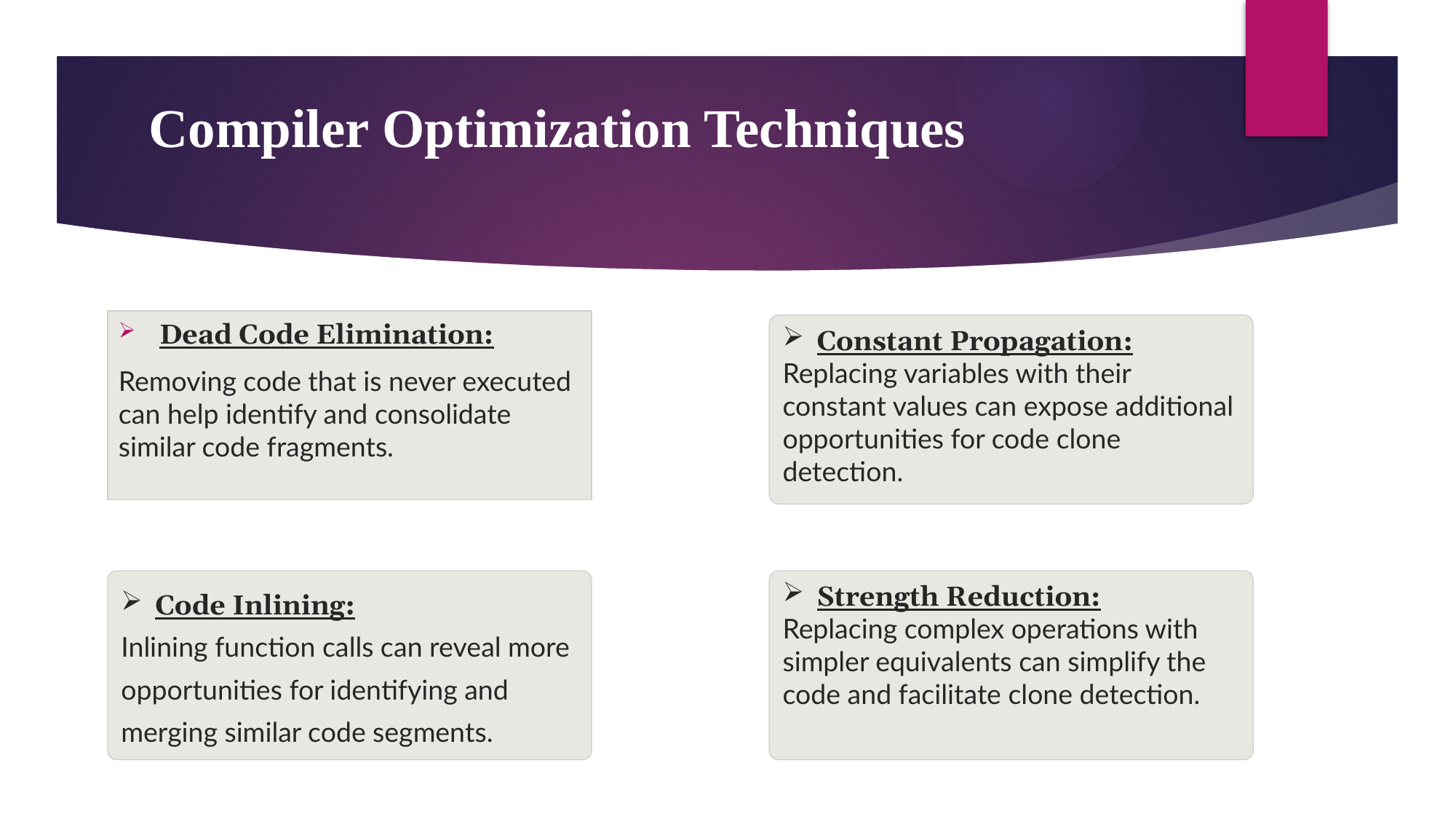

# Compiler Optimization Techniques
Dead Code Elimination:
Removing code that is never executed can help identify and consolidate similar code fragments.

Constant Propagation:
Replacing variables with their constant values can expose additional opportunities for code clone detection.

Strength Reduction:
Replacing complex operations with simpler equivalents can simplify the code and facilitate clone detection.

Code Inlining:
Inlining function calls can reveal more opportunities for identifying and merging similar code segments.